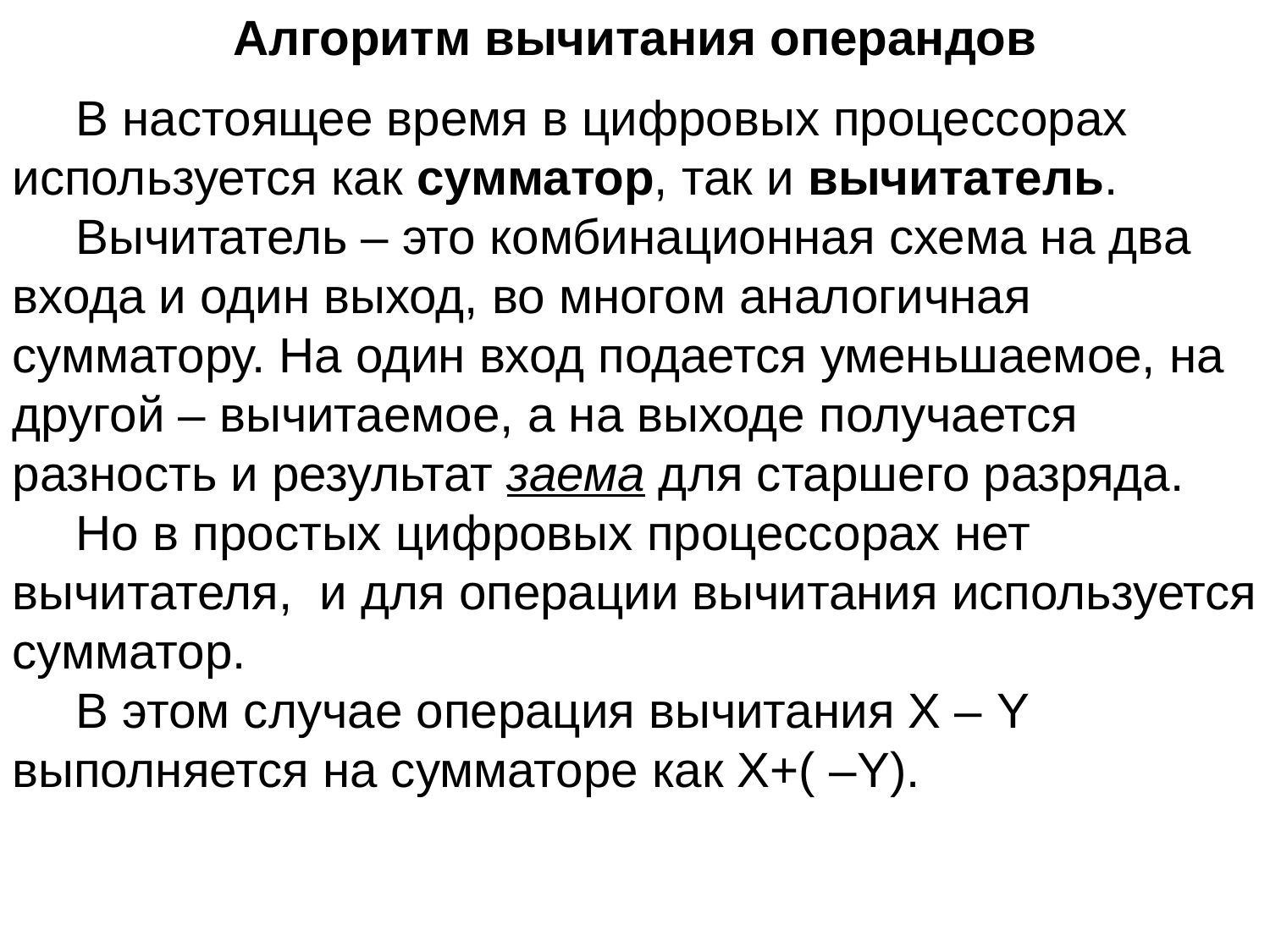

Алгоритм вычитания операндов

В настоящее время в цифровых процессорах используется как сумматор, так и вычитатель.
Вычитатель – это комбинационная схема на два входа и один выход, во многом аналогичная сумматору. На один вход подается уменьшаемое, на другой – вычитаемое, а на выходе получается разность и результат заема для старшего разряда.
Но в простых цифровых процессорах нет вычитателя,  и для операции вычитания используется сумматор.
В этом случае операция вычитания Х – Y выполняется на сумматоре как Х+( –Y).